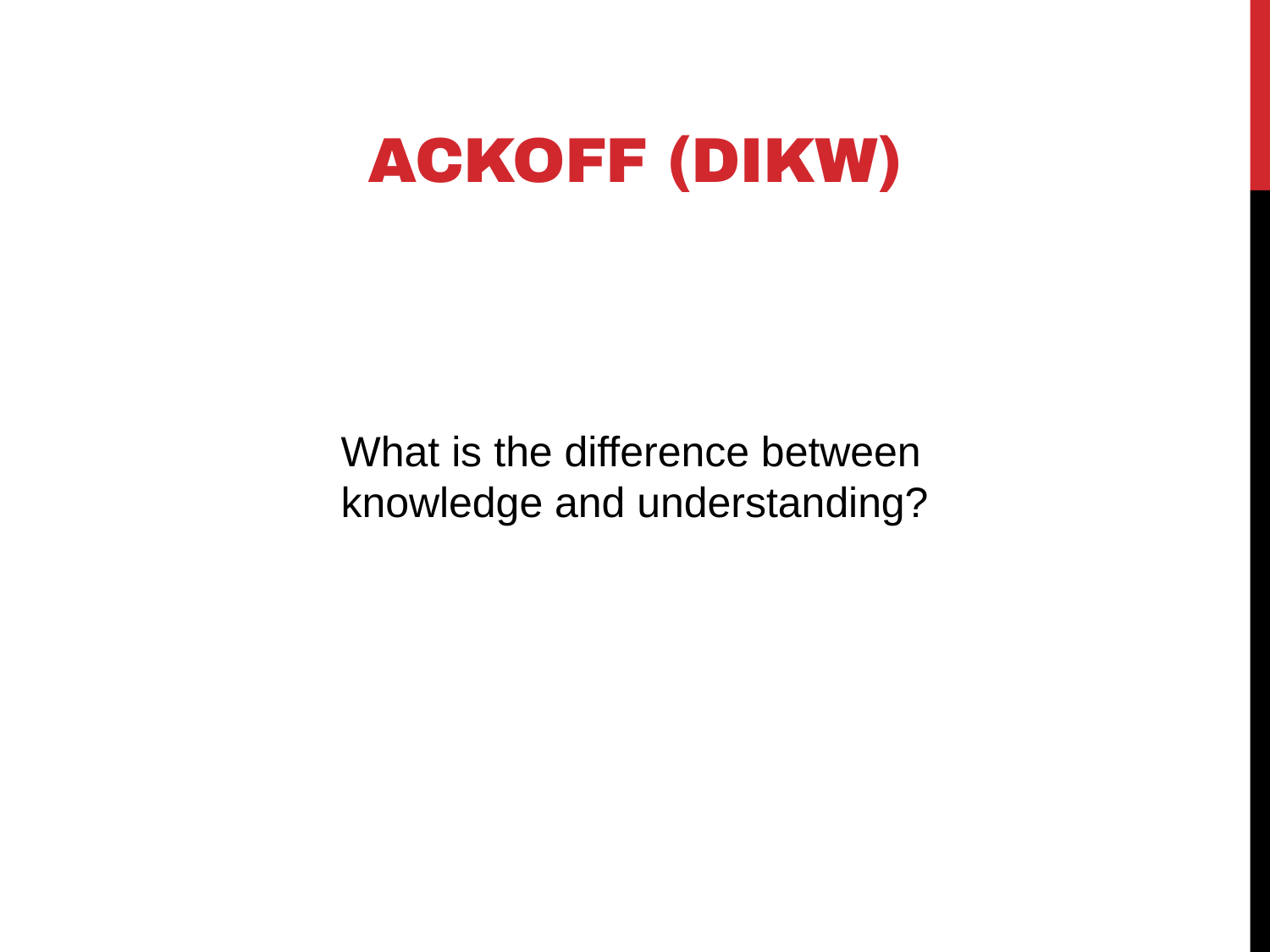

# Ackoff (DIKW)
What is the difference between
knowledge and understanding?